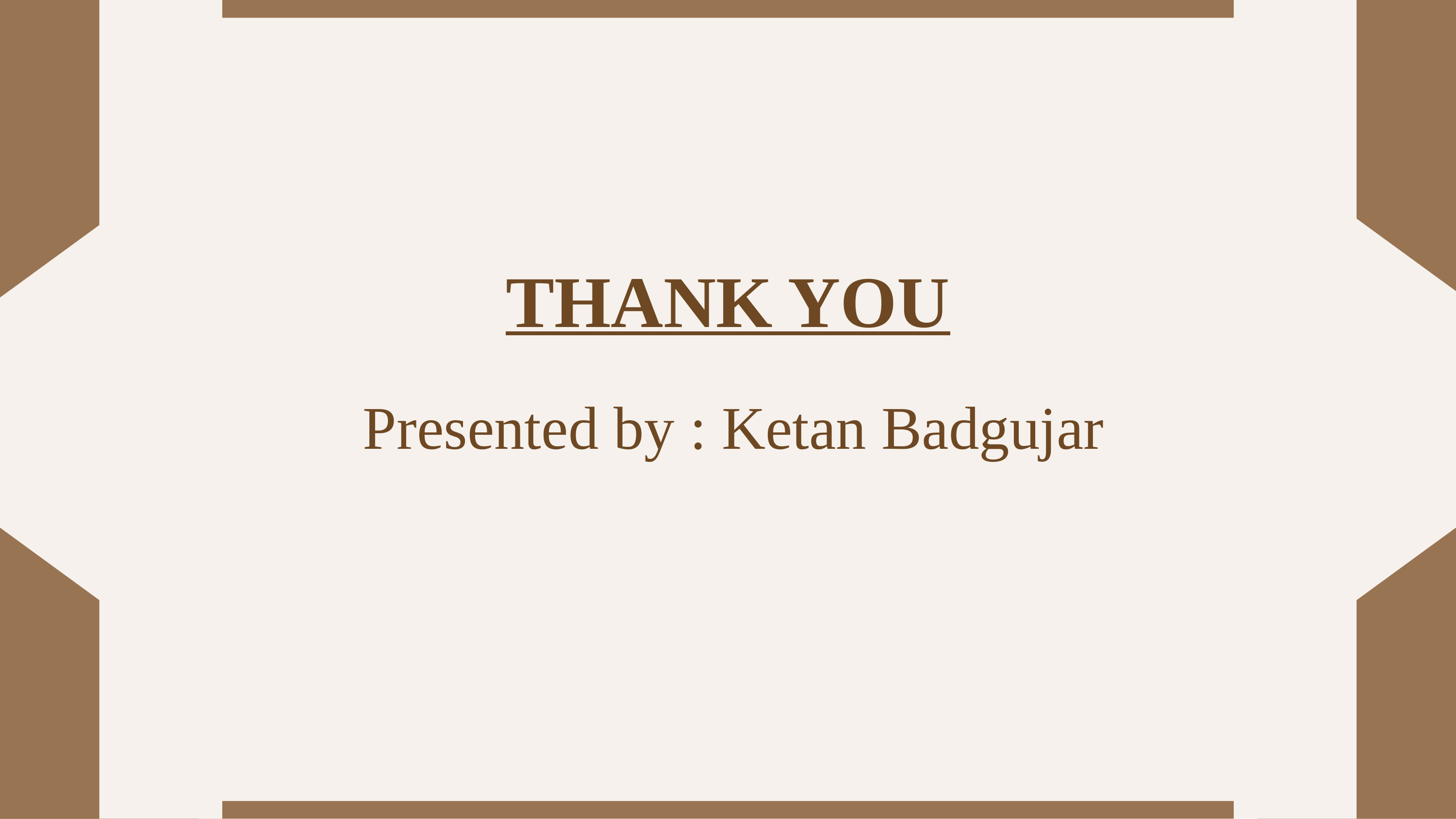

THANK YOU
Presented by : Ketan Badgujar